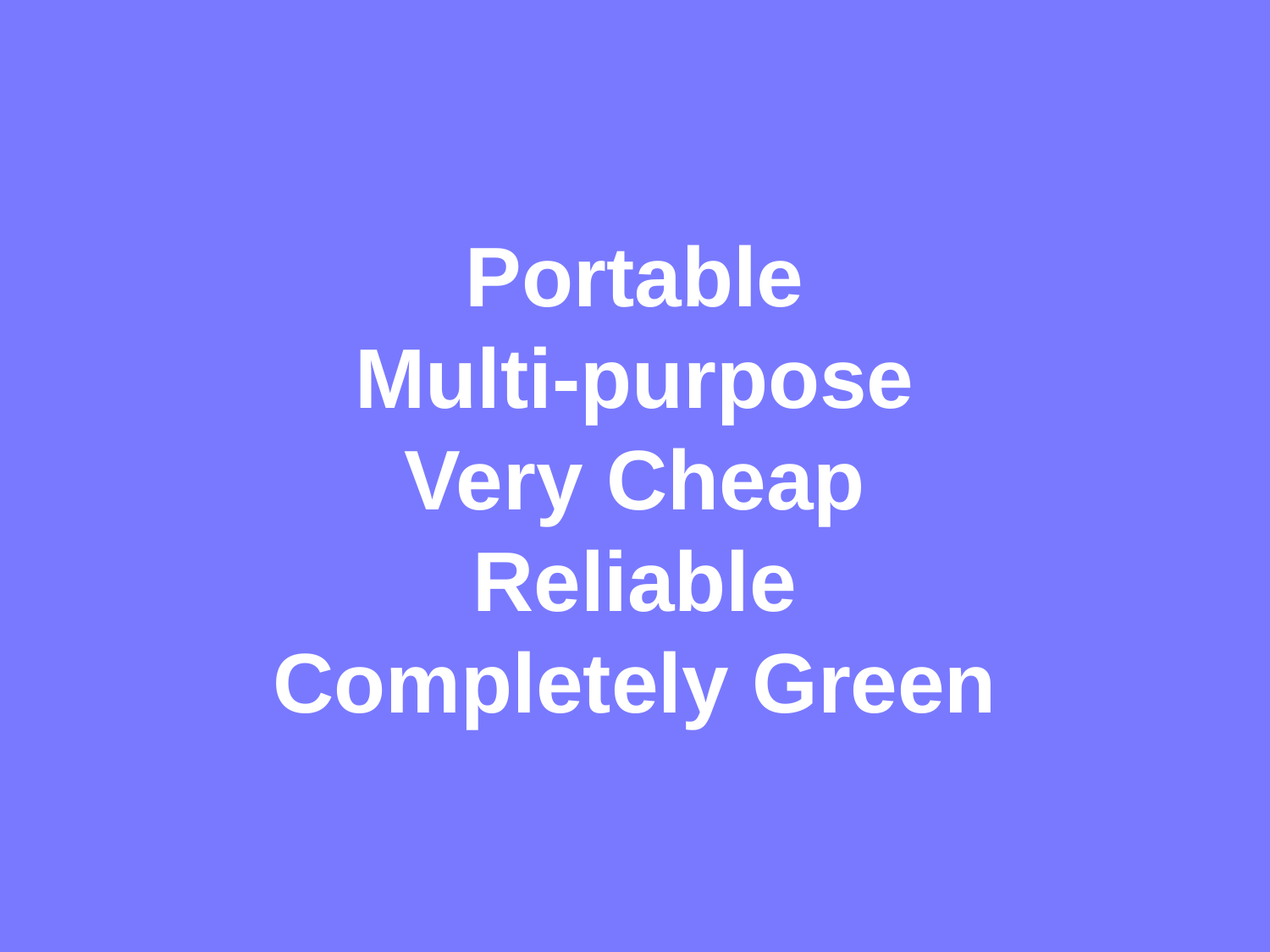

# Portable Multi-purpose Very Cheap Reliable Completely Green